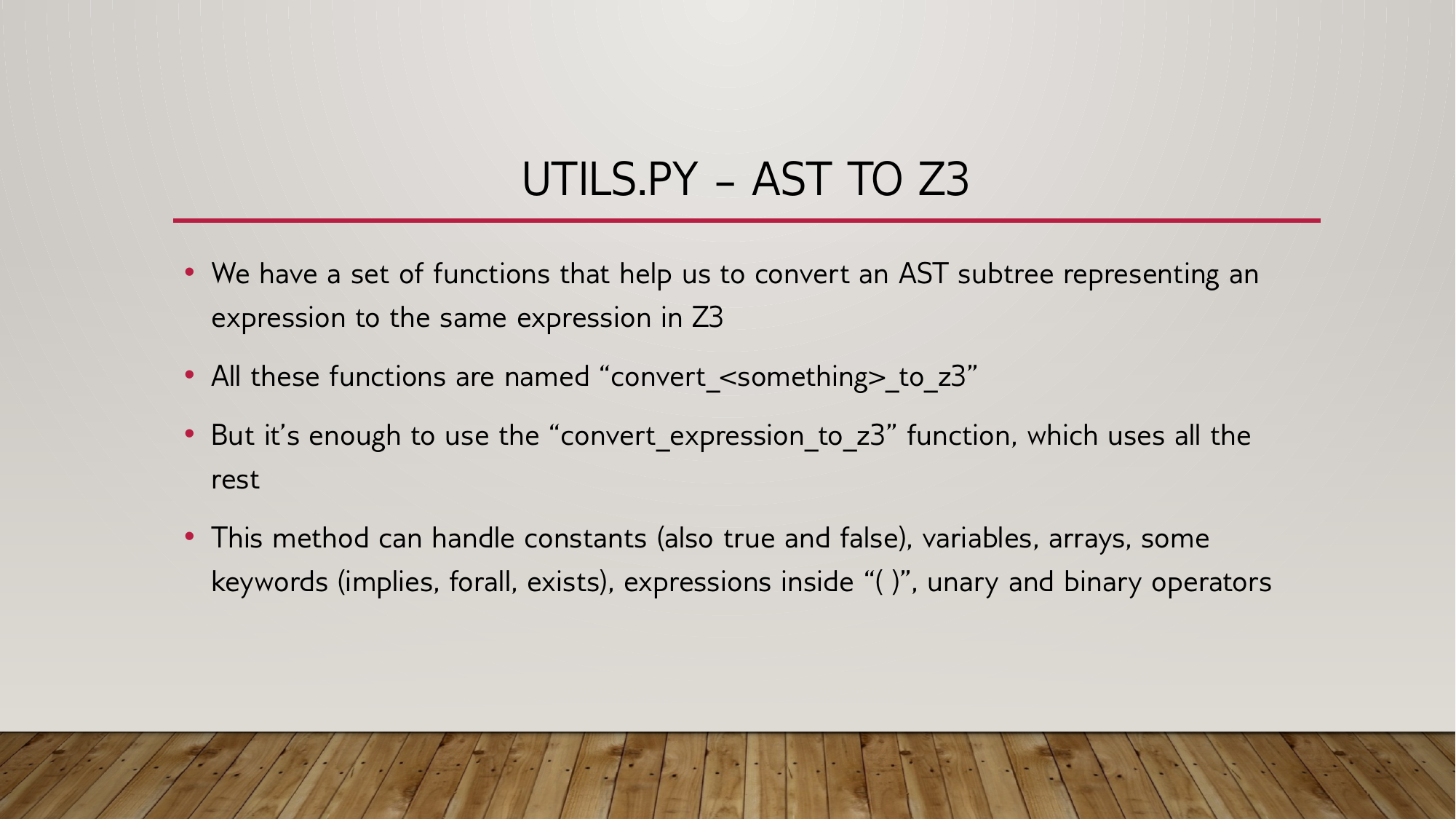

# utils.py – AST to z3
We have a set of functions that help us to convert an AST subtree representing an expression to the same expression in Z3
All these functions are named “convert_<something>_to_z3”
But it’s enough to use the “convert_expression_to_z3” function, which uses all the rest
This method can handle constants (also true and false), variables, arrays, some keywords (implies, forall, exists), expressions inside “( )”, unary and binary operators